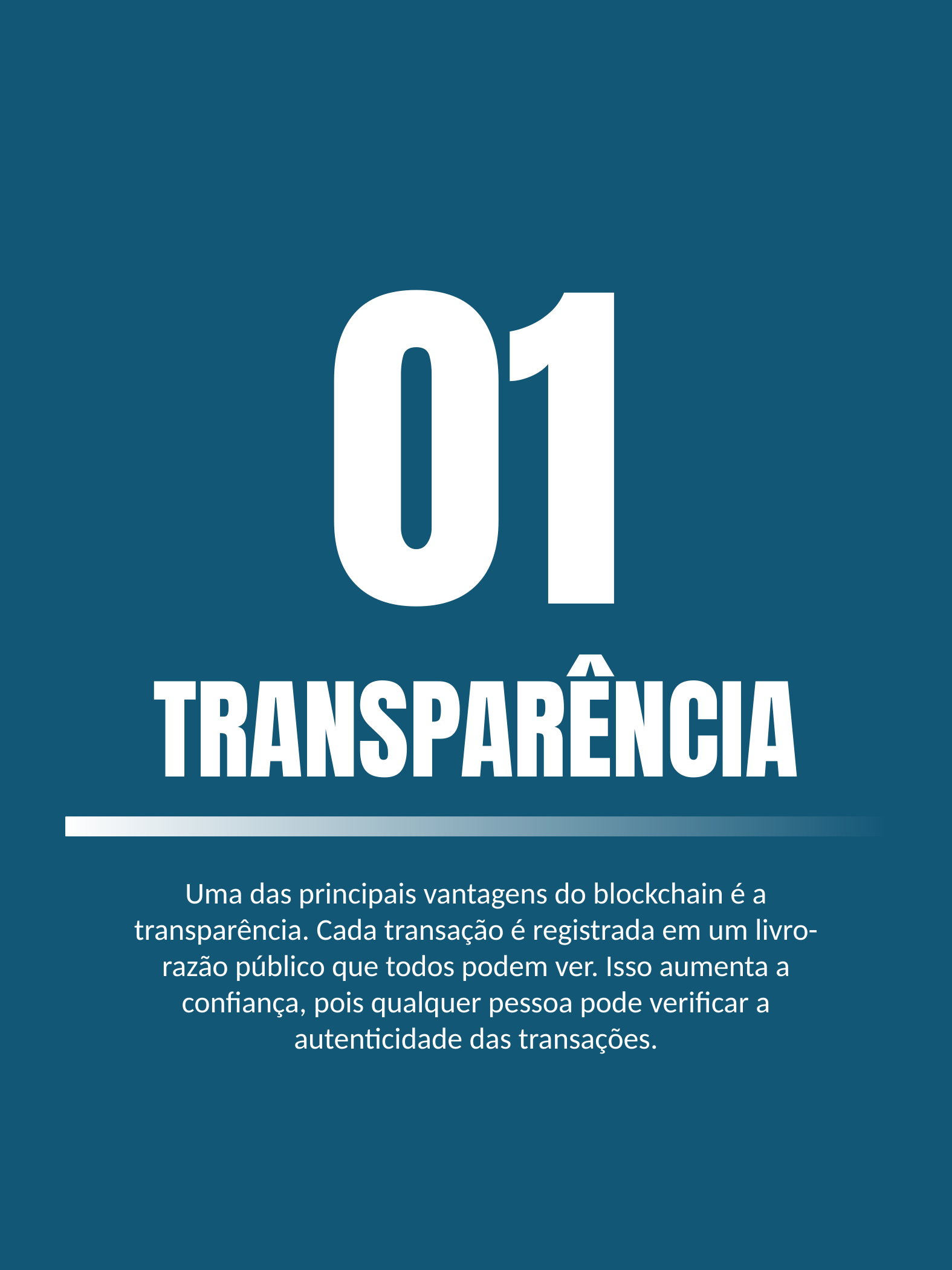

01
TRANSPARÊNCIA

Uma das principais vantagens do blockchain é a transparência. Cada transação é registrada em um livro-razão público que todos podem ver. Isso aumenta a confiança, pois qualquer pessoa pode verificar a autenticidade das transações.

BLOCKCHAIN REACTOR ARC DA PROGRAMAÇÃO
3